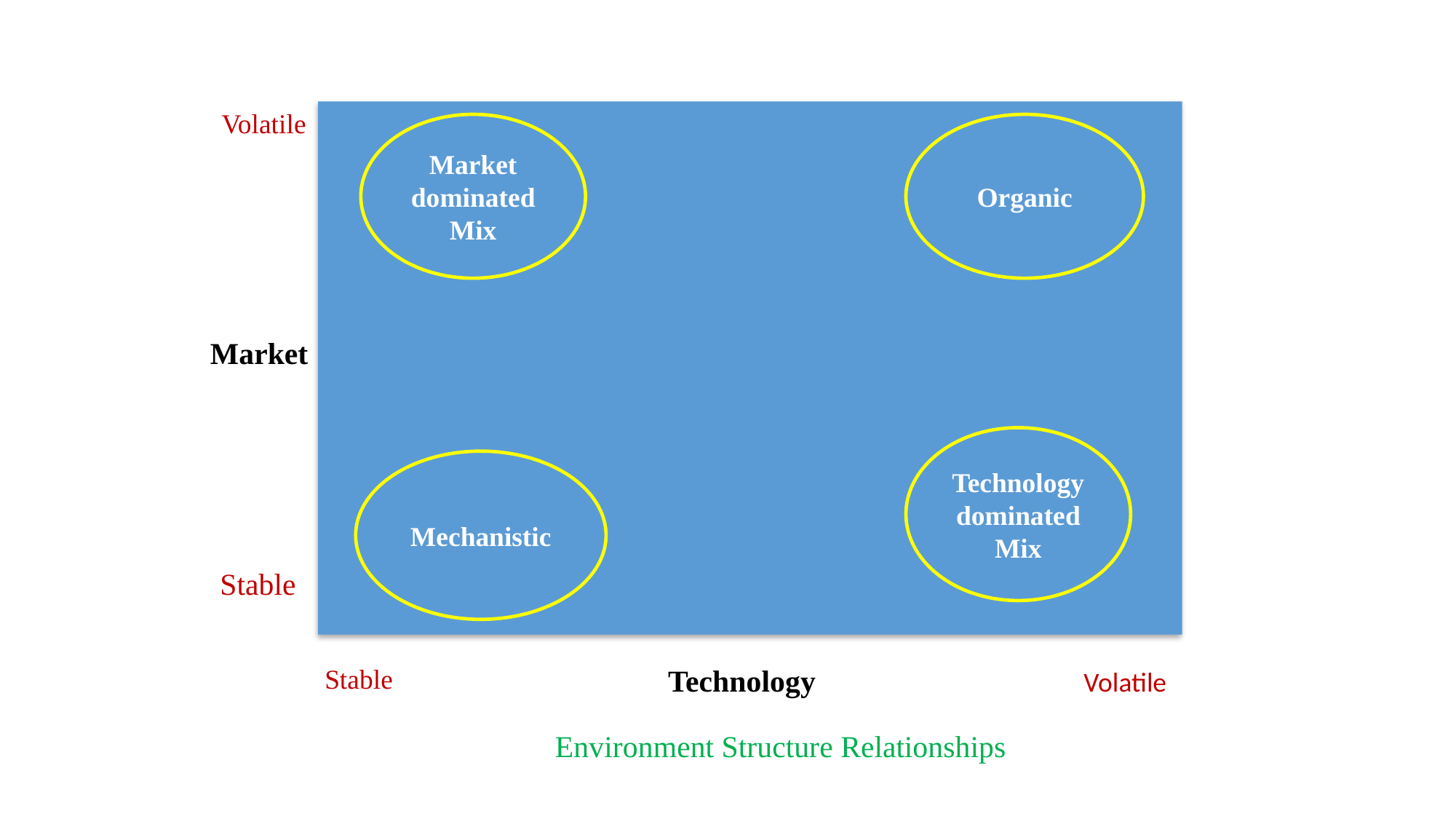

Volatile

             Market

	Stable

Market dominated Mix
Organic
Technology dominated Mix
Mechanistic
Stable
Technology                                           Volatile
Environment Structure Relationships